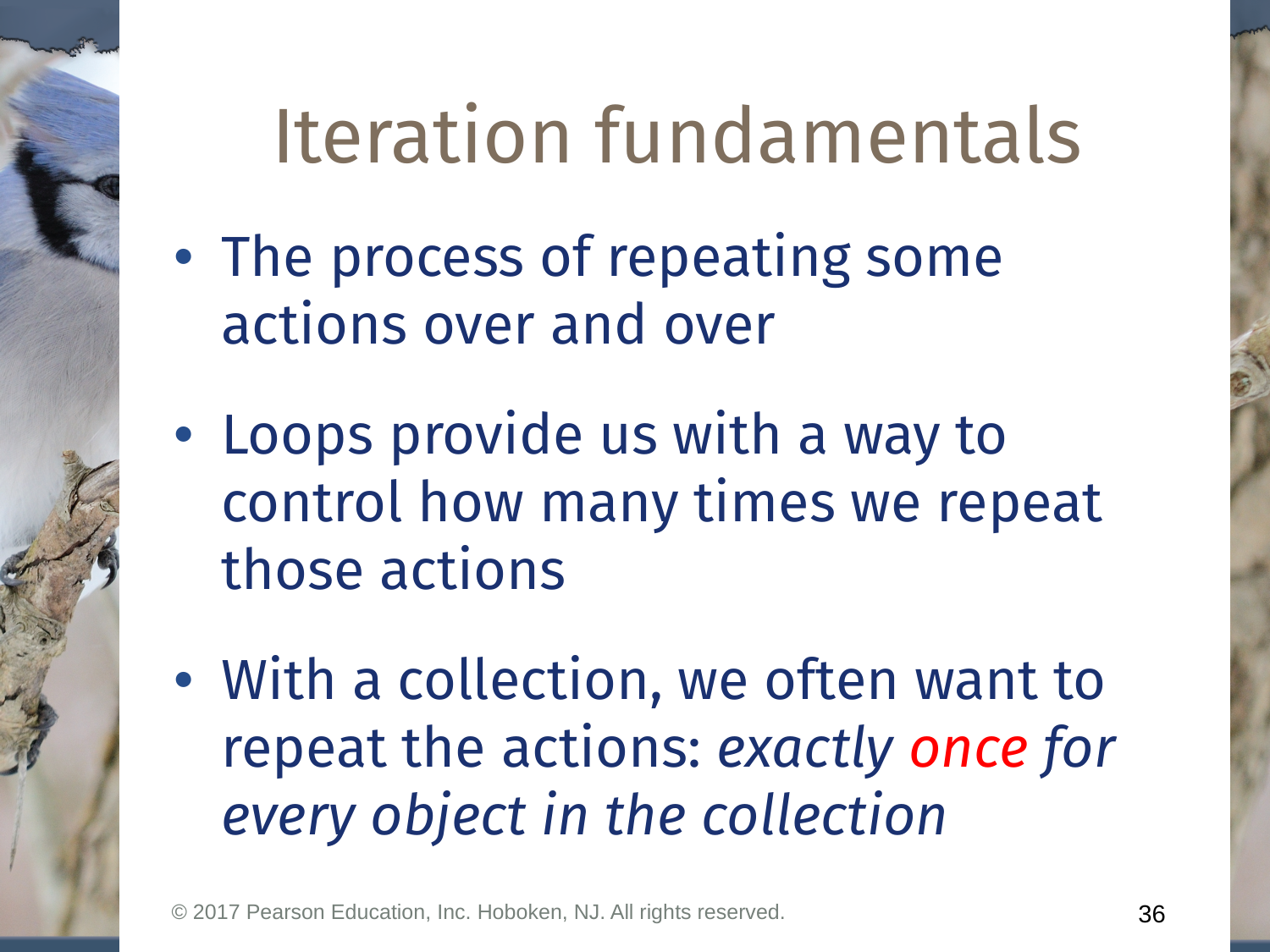

# Iteration fundamentals
The process of repeating some actions over and over
Loops provide us with a way to control how many times we repeat those actions
With a collection, we often want to repeat the actions: exactly once for every object in the collection
© 2017 Pearson Education, Inc. Hoboken, NJ. All rights reserved.